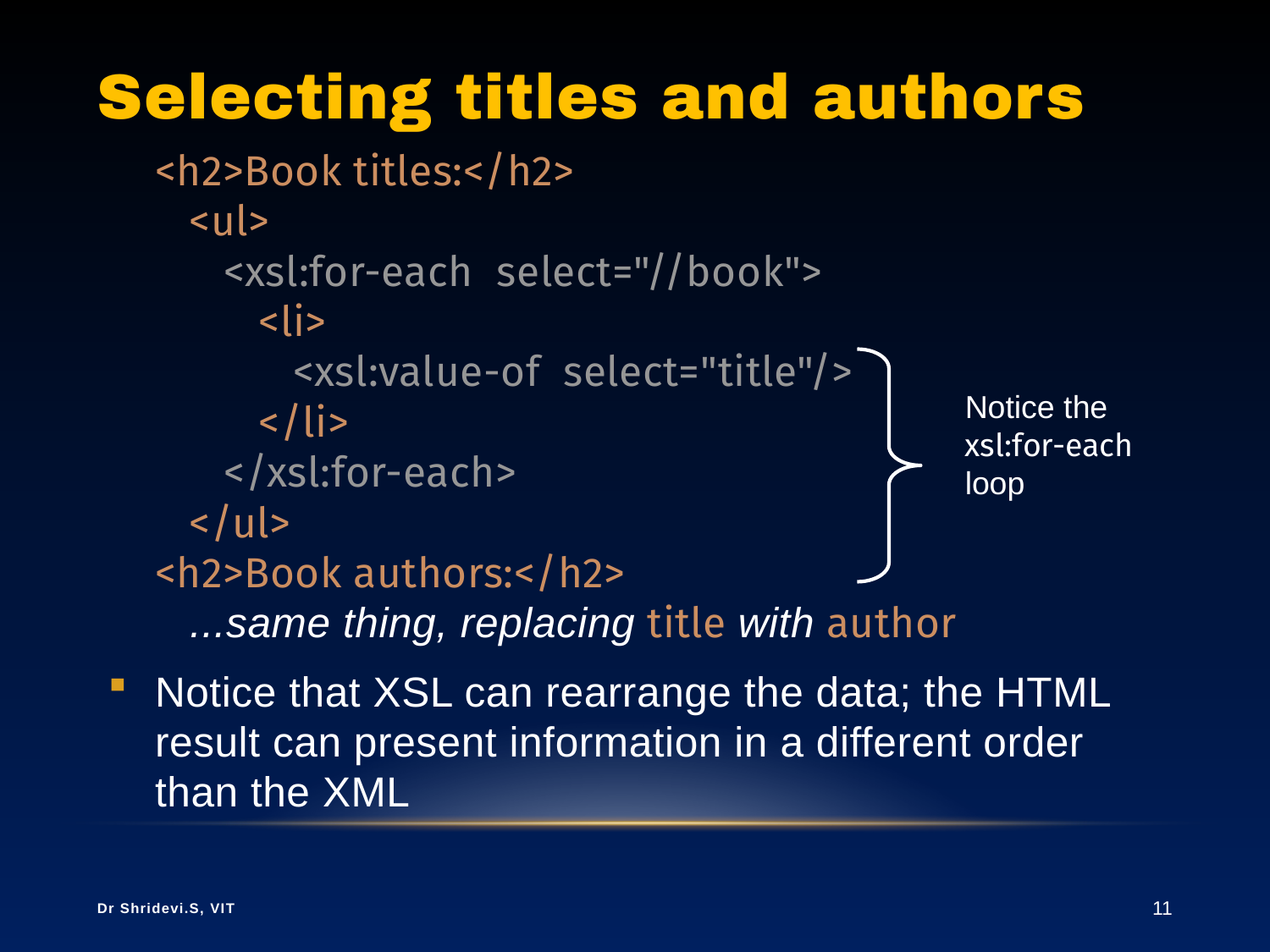

# Selecting titles and authors
<h2>Book titles:</h2>
   <ul>
      <xsl:for-each  select="//book">
         <li>
            <xsl:value-of  select="title"/>
         </li>
      </xsl:for-each>
   </ul>
<h2>Book authors:</h2>
   ...same thing, replacing title with author
Notice that XSL can rearrange the data; the HTML result can present information in a different order than the XML

Notice the xsl:for-each loop
Dr Shridevi.S, VIT
11